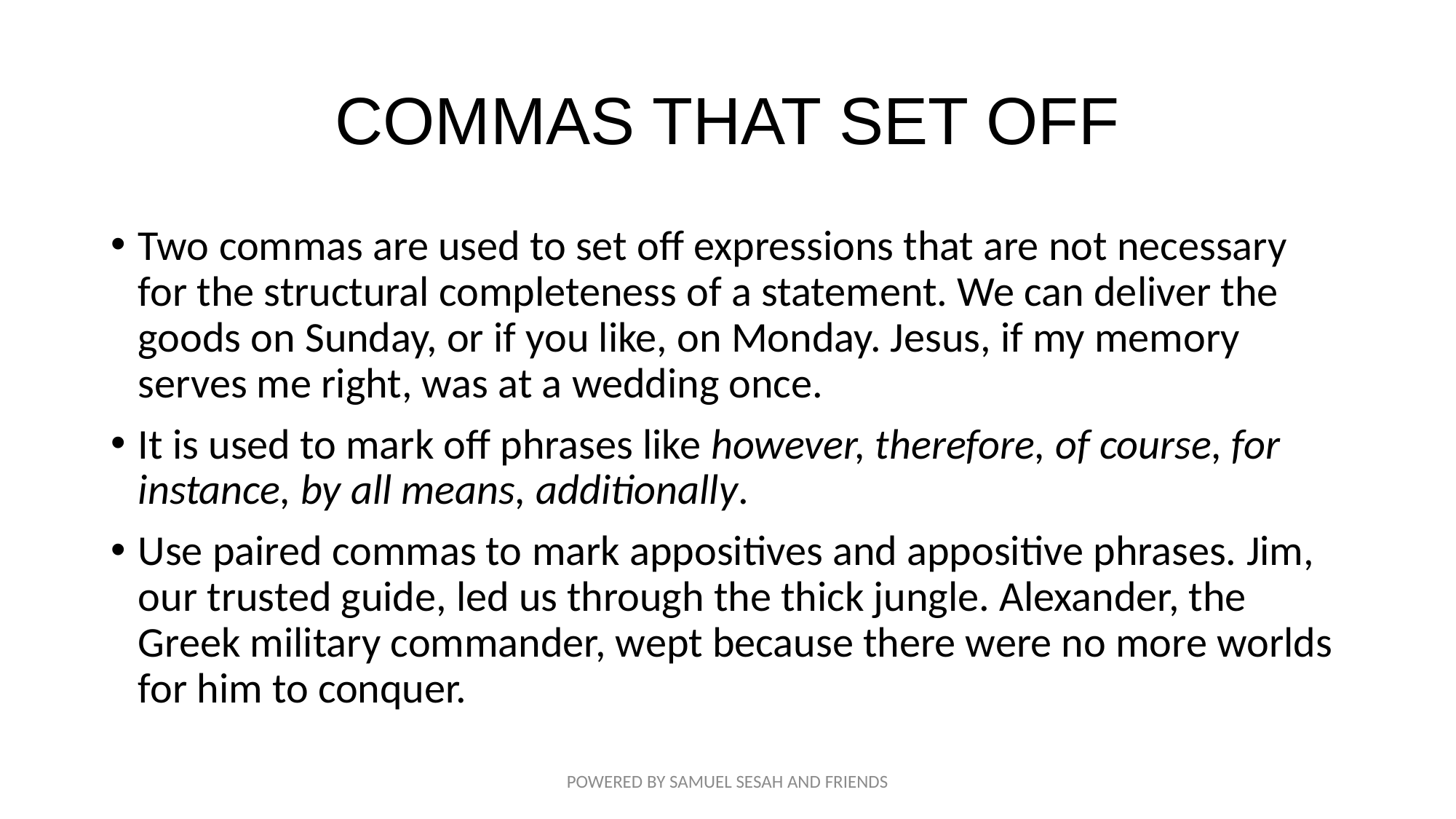

# COMMAS THAT SET OFF
Two commas are used to set off expressions that are not necessary for the structural completeness of a statement. We can deliver the goods on Sunday, or if you like, on Monday. Jesus, if my memory serves me right, was at a wedding once.
It is used to mark off phrases like however, therefore, of course, for instance, by all means, additionally.
Use paired commas to mark appositives and appositive phrases. Jim, our trusted guide, led us through the thick jungle. Alexander, the Greek military commander, wept because there were no more worlds for him to conquer.
POWERED BY SAMUEL SESAH AND FRIENDS